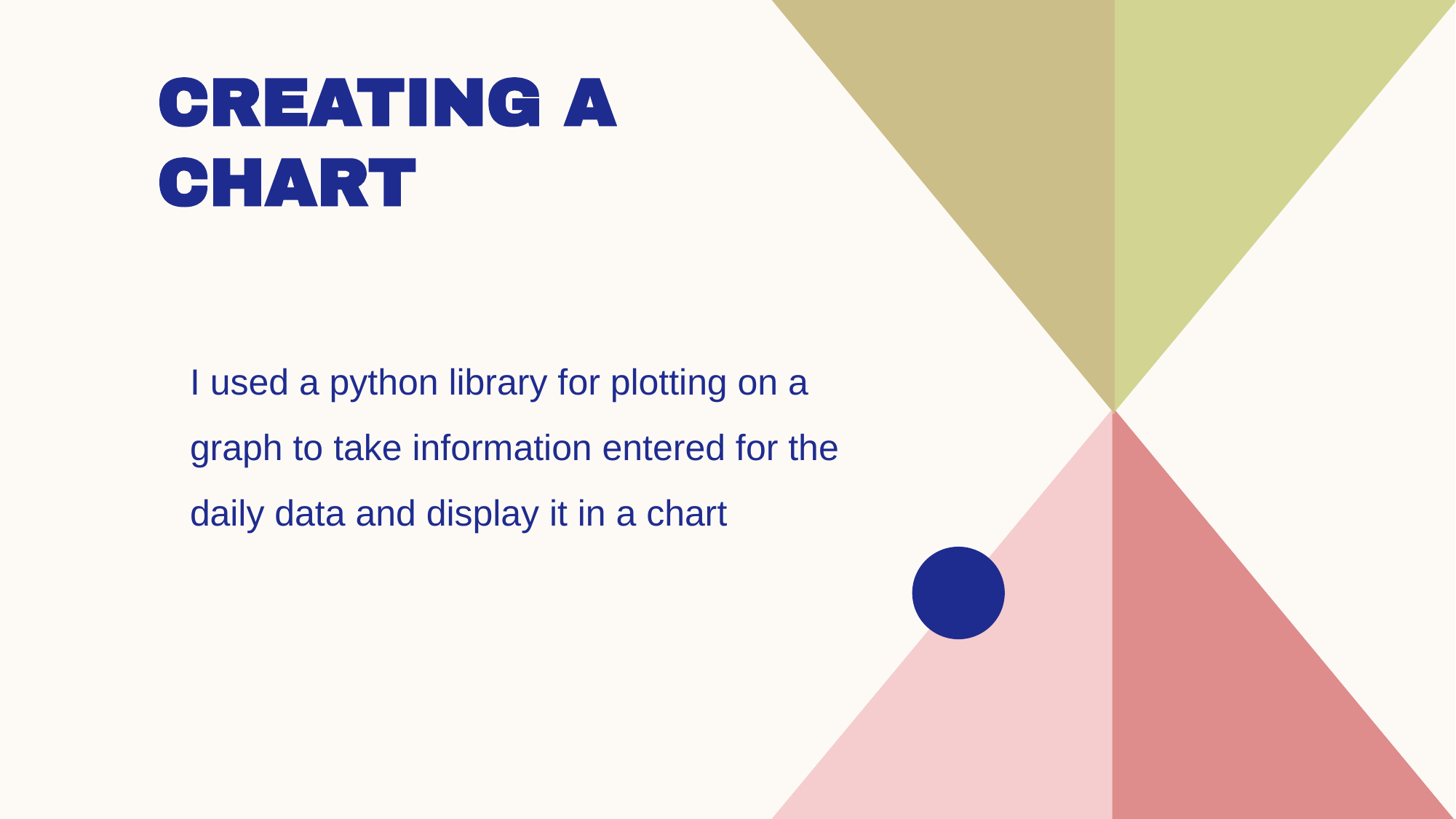

# Creating a Chart
I used a python library for plotting on a graph to take information entered for the daily data and display it in a chart